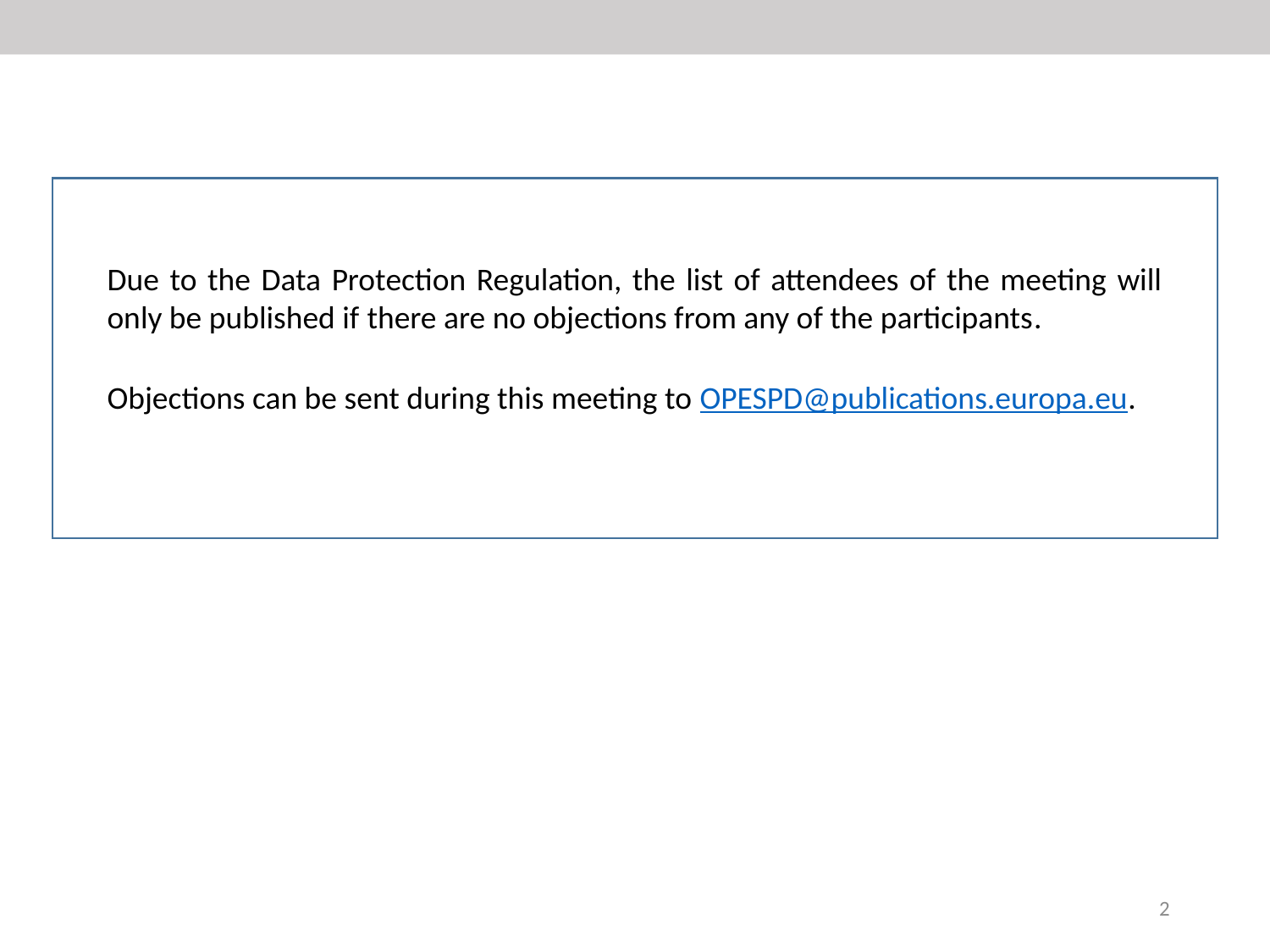

Due to the Data Protection Regulation, the list of attendees of the meeting will only be published if there are no objections from any of the participants.
Objections can be sent during this meeting to OPESPD@publications.europa.eu.
2